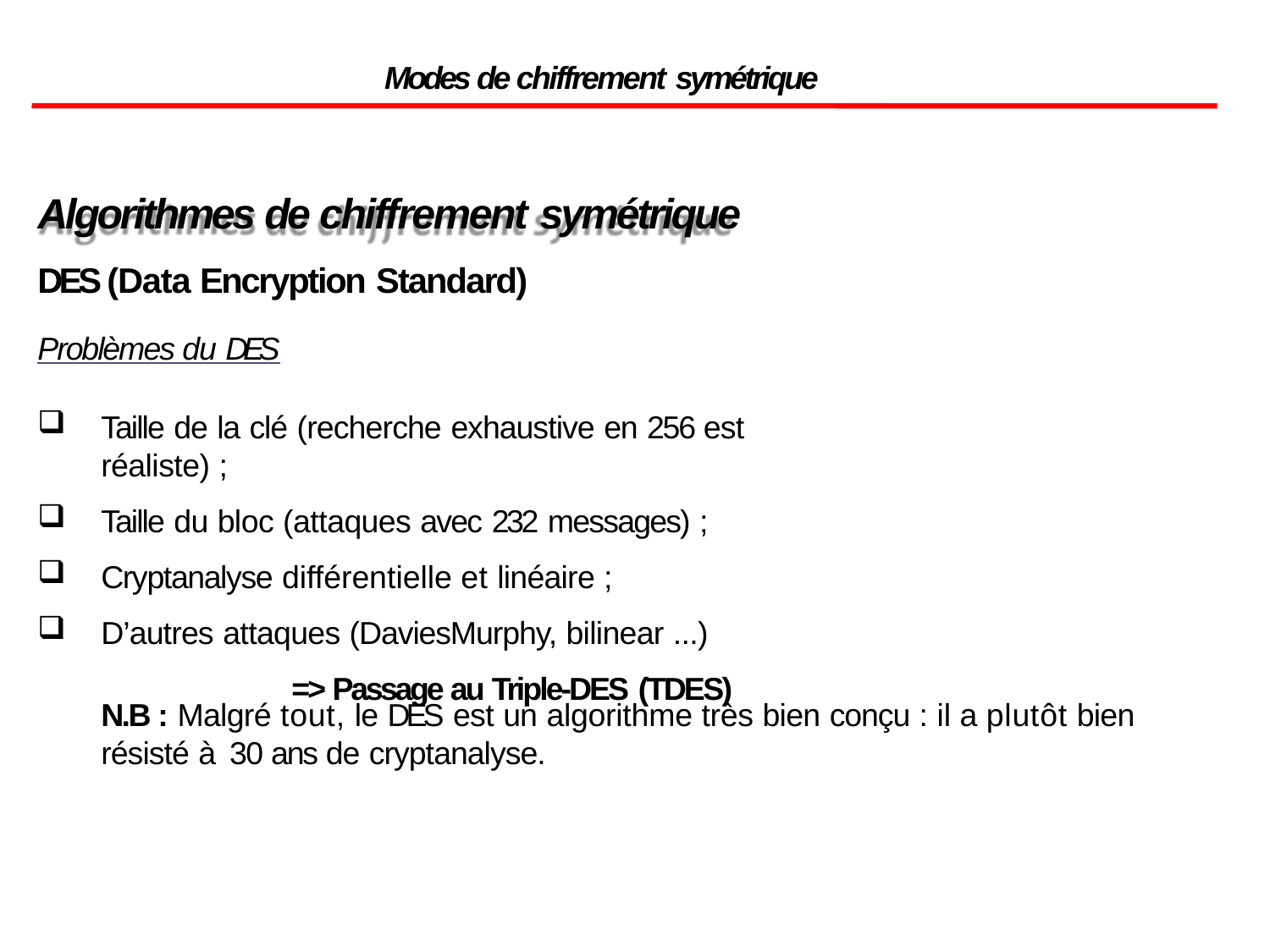

Modes de chiffrement symétrique

Algorithmes de chiffrement symétrique
DES (Data Encryption Standard)
Problèmes du DES

Taille de la clé (recherche exhaustive en 256 est réaliste) ;
Taille du bloc (attaques avec 232 messages) ;
Cryptanalyse différentielle et linéaire ;
D’autres attaques (DaviesMurphy, bilinear ...)
=> Passage au Triple-DES (TDES)

N.B : Malgré tout, le DES est un algorithme très bien conçu : il a plutôt bien résisté à  30 ans de cryptanalyse.